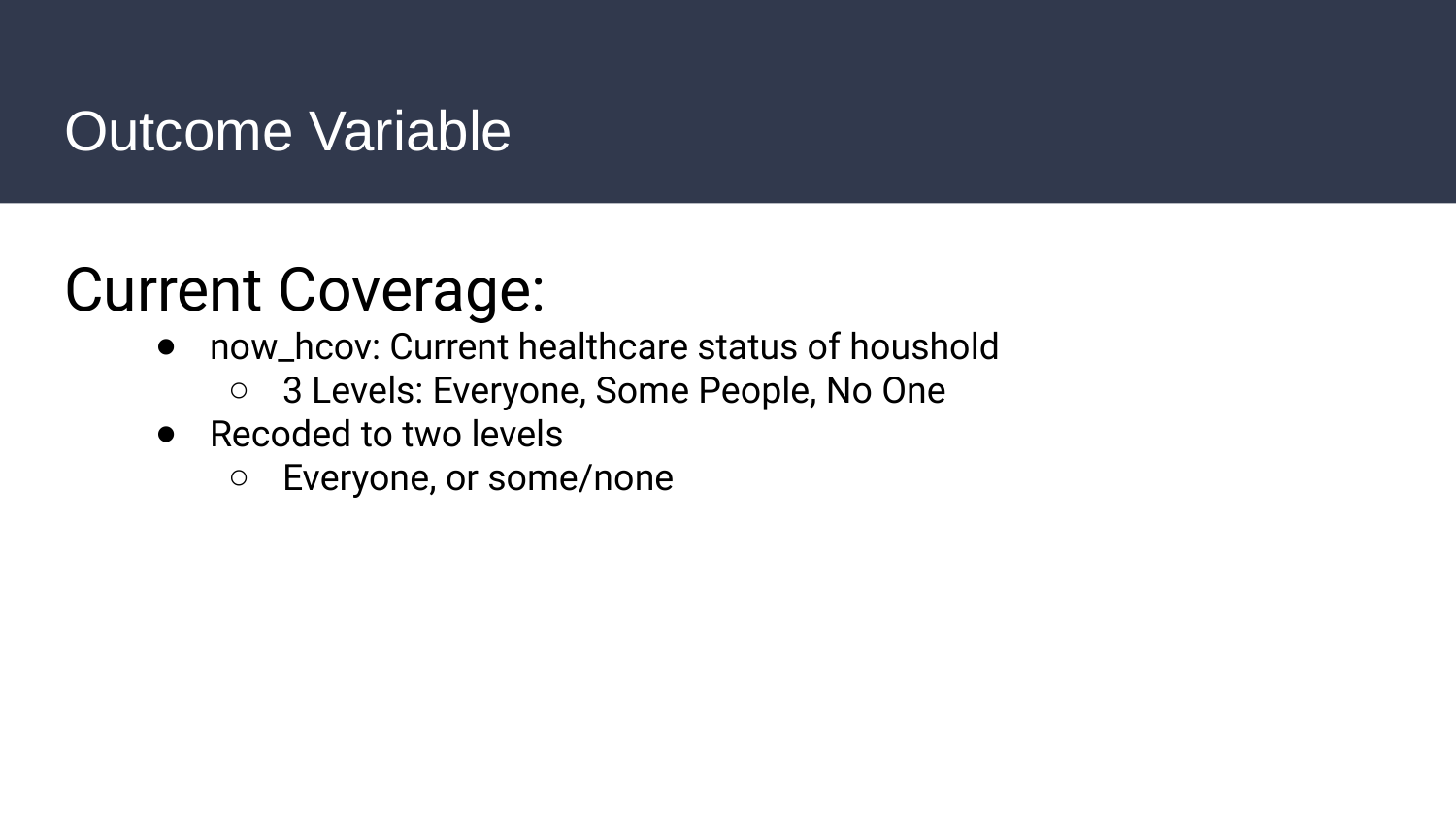

# Outcome Variable
Current Coverage:
now_hcov: Current healthcare status of houshold
3 Levels: Everyone, Some People, No One
Recoded to two levels
Everyone, or some/none